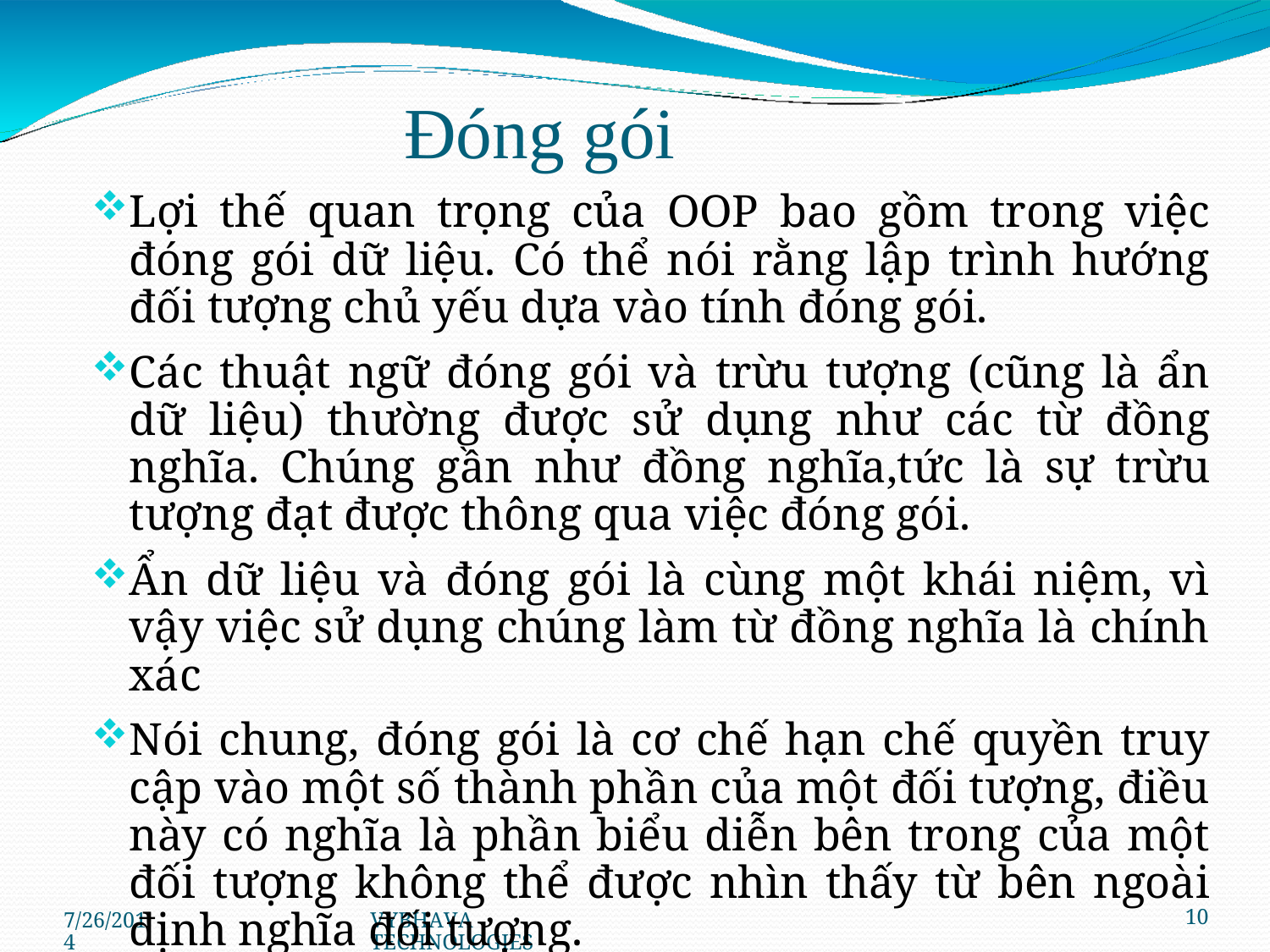

# Đóng gói
Lợi thế quan trọng của OOP bao gồm trong việc đóng gói dữ liệu. Có thể nói rằng lập trình hướng đối tượng chủ yếu dựa vào tính đóng gói.
Các thuật ngữ đóng gói và trừu tượng (cũng là ẩn dữ liệu) thường được sử dụng như các từ đồng nghĩa. Chúng gần như đồng nghĩa,tức là sự trừu tượng đạt được thông qua việc đóng gói.
Ẩn dữ liệu và đóng gói là cùng một khái niệm, vì vậy việc sử dụng chúng làm từ đồng nghĩa là chính xác
Nói chung, đóng gói là cơ chế hạn chế quyền truy cập vào một số thành phần của một đối tượng, điều này có nghĩa là phần biểu diễn bên trong của một đối tượng không thể được nhìn thấy từ bên ngoài định nghĩa đối tượng.
7/26/2014
VYBHAVA TECHNOLOGIES
10